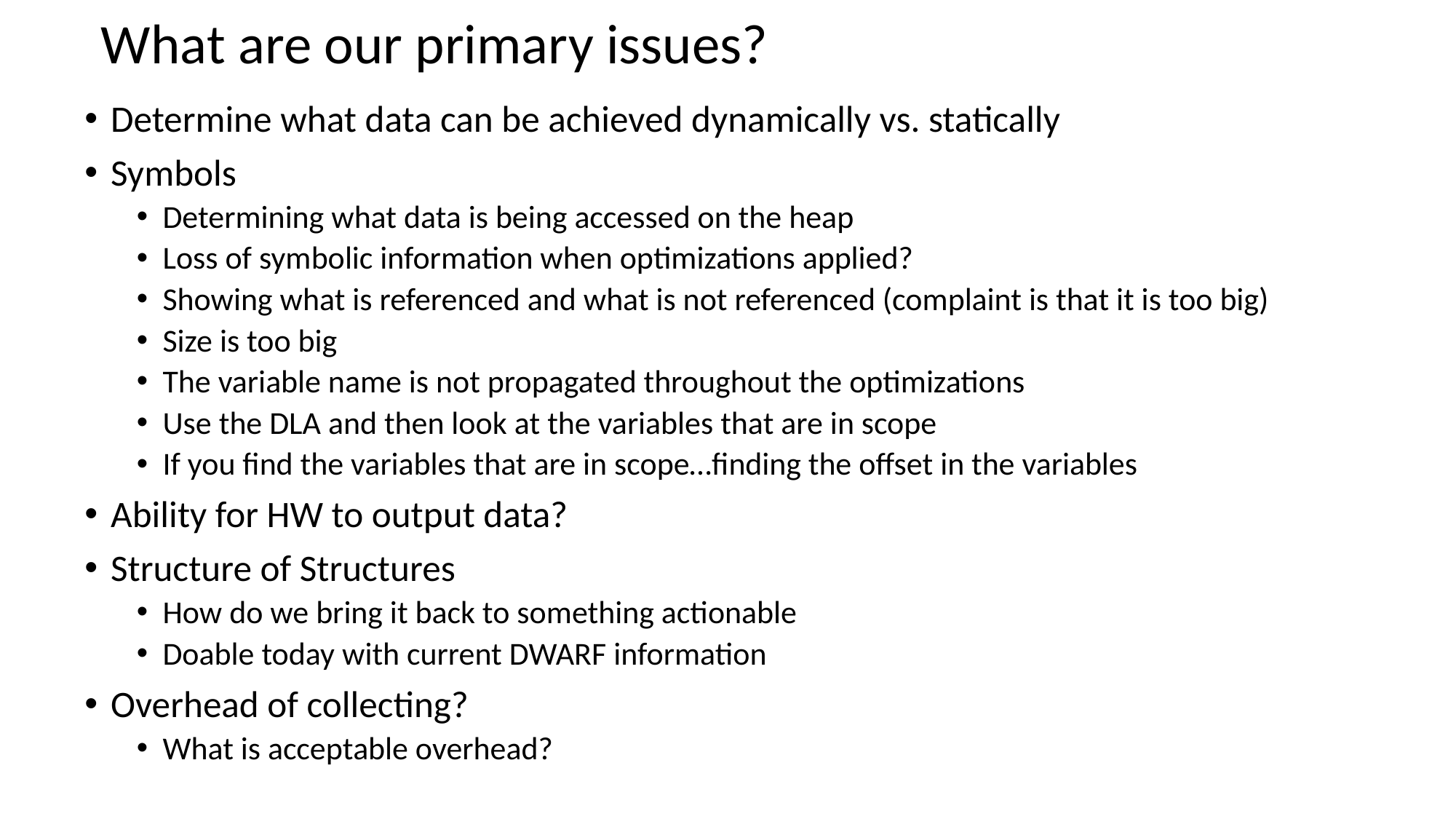

# What are our primary issues?
Determine what data can be achieved dynamically vs. statically
Symbols
Determining what data is being accessed on the heap
Loss of symbolic information when optimizations applied?
Showing what is referenced and what is not referenced (complaint is that it is too big)
Size is too big
The variable name is not propagated throughout the optimizations
Use the DLA and then look at the variables that are in scope
If you find the variables that are in scope…finding the offset in the variables
Ability for HW to output data?
Structure of Structures
How do we bring it back to something actionable
Doable today with current DWARF information
Overhead of collecting?
What is acceptable overhead?